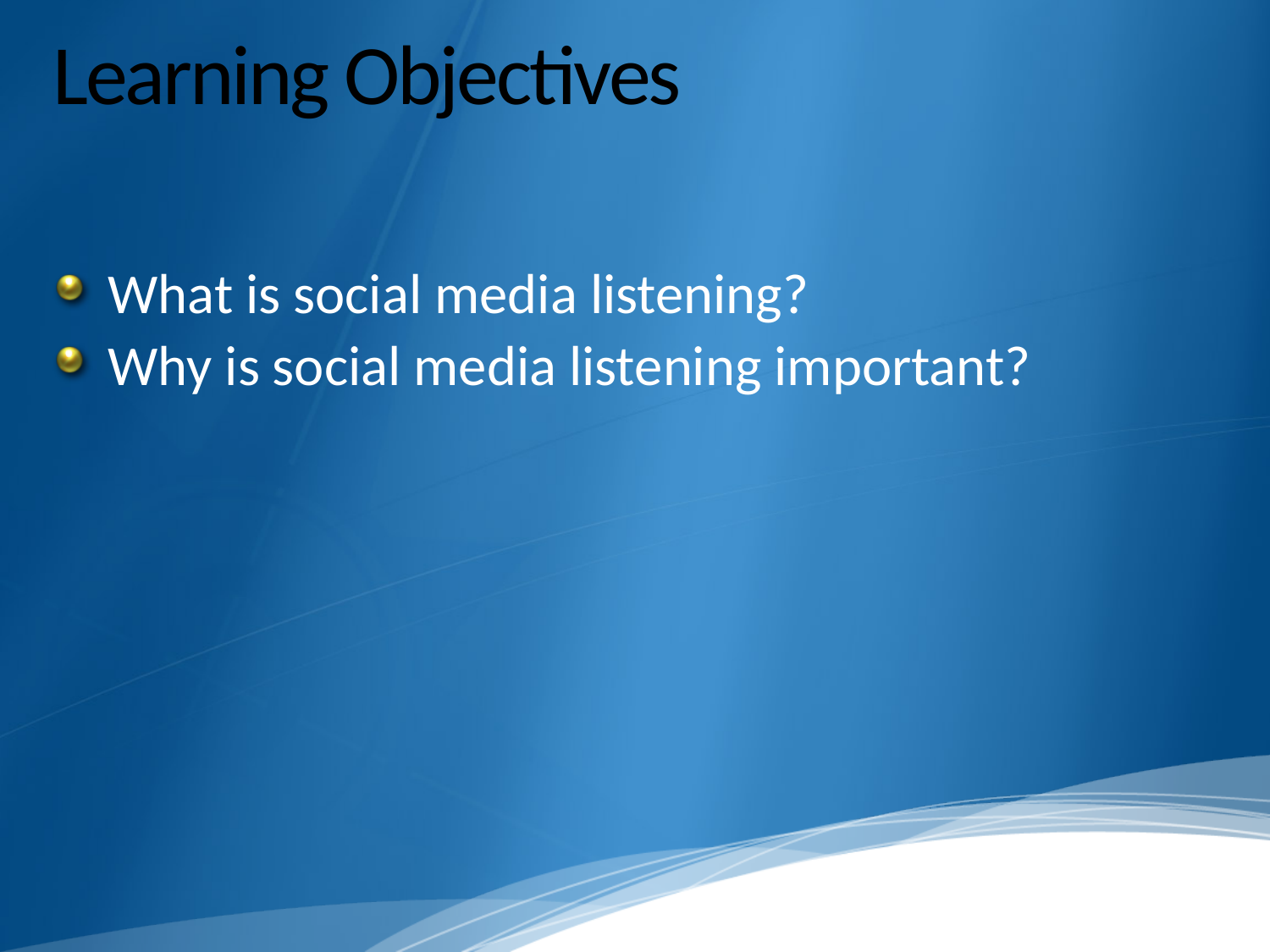

# Learning Objectives
What is social media listening?
Why is social media listening important?